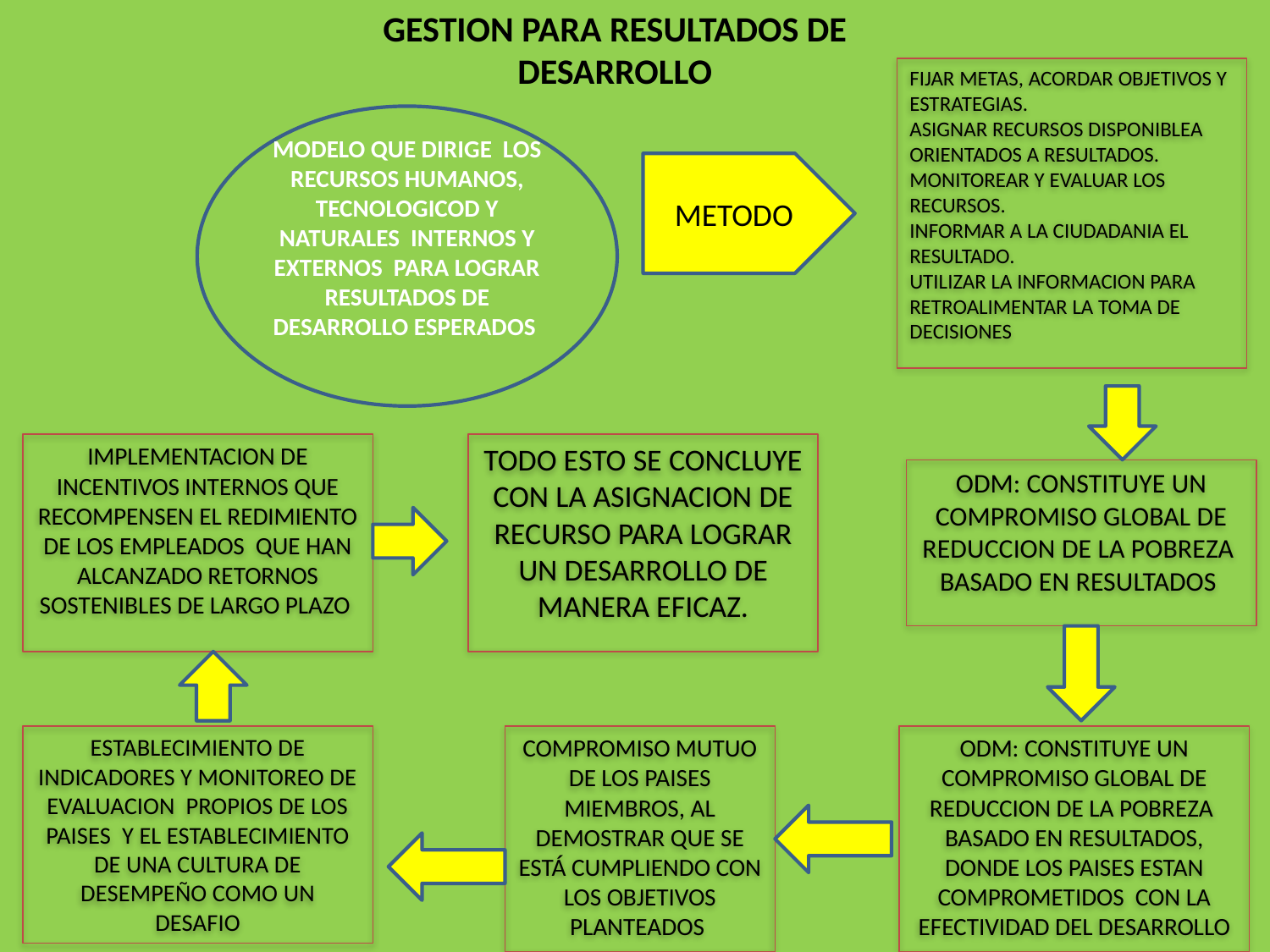

# GESTION PARA RESULTADOS DE DESARROLLO
FIJAR METAS, ACORDAR OBJETIVOS Y ESTRATEGIAS.
ASIGNAR RECURSOS DISPONIBLEA ORIENTADOS A RESULTADOS.
MONITOREAR Y EVALUAR LOS RECURSOS.
INFORMAR A LA CIUDADANIA EL RESULTADO.
UTILIZAR LA INFORMACION PARA RETROALIMENTAR LA TOMA DE DECISIONES
MODELO QUE DIRIGE  LOS RECURSOS HUMANOS, TECNOLOGICOD Y NATURALES  INTERNOS Y EXTERNOS  PARA LOGRAR RESULTADOS DE DESARROLLO ESPERADOS

METODO

IMPLEMENTACION DE INCENTIVOS INTERNOS QUE RECOMPENSEN EL REDIMIENTO DE LOS EMPLEADOS  QUE HAN ALCANZADO RETORNOS SOSTENIBLES DE LARGO PLAZO
TODO ESTO SE CONCLUYE CON LA ASIGNACION DE RECURSO PARA LOGRAR UN DESARROLLO DE MANERA EFICAZ.
ODM: CONSTITUYE UN COMPROMISO GLOBAL DE REDUCCION DE LA POBREZA  BASADO EN RESULTADOS

ESTABLECIMIENTO DE INDICADORES Y MONITOREO DE EVALUACION  PROPIOS DE LOS PAISES  Y EL ESTABLECIMIENTO DE UNA CULTURA DE DESEMPEÑO COMO UN DESAFIO
COMPROMISO MUTUO DE LOS PAISES MIEMBROS, AL DEMOSTRAR QUE SE ESTÁ CUMPLIENDO CON LOS OBJETIVOS PLANTEADOS
ODM: CONSTITUYE UN COMPROMISO GLOBAL DE REDUCCION DE LA POBREZA  BASADO EN RESULTADOS, DONDE LOS PAISES ESTAN COMPROMETIDOS  CON LA EFECTIVIDAD DEL DESARROLLO